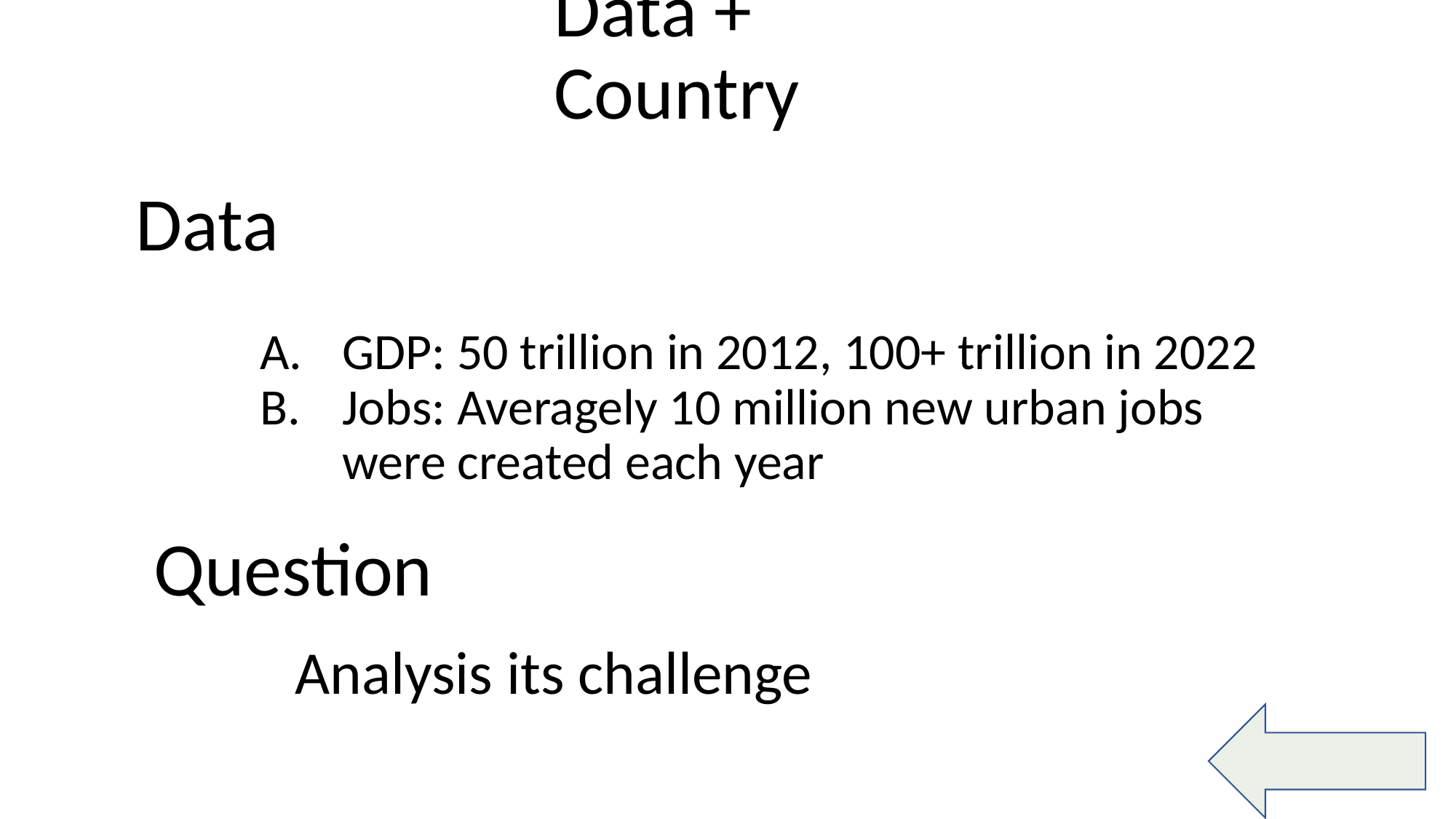

Data + Country
# Data
GDP: 50 trillion in 2012, 100+ trillion in 2022
Jobs: Averagely 10 million new urban jobs were created each year
Question
Analysis its challenge